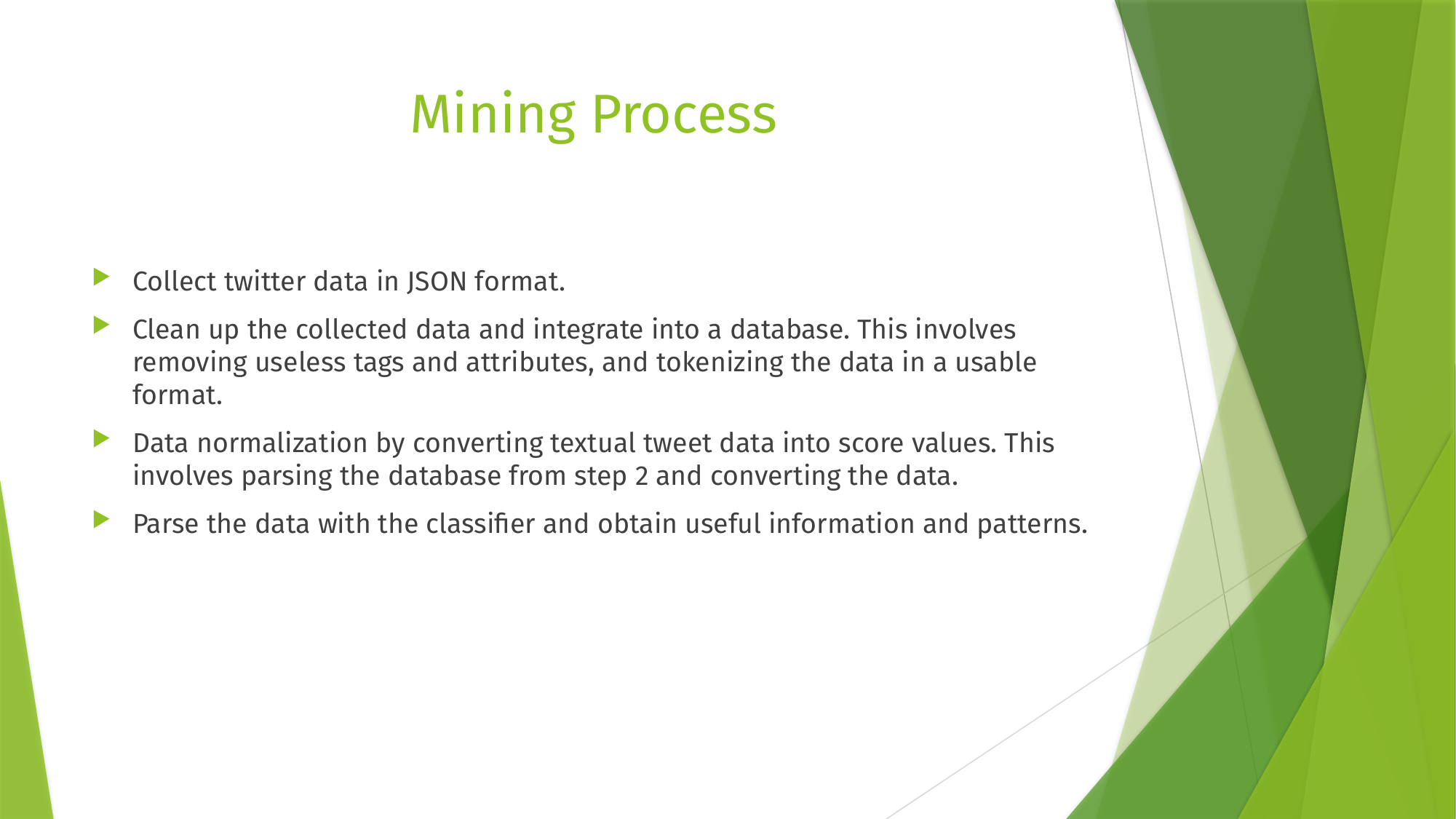

# Mining Process
Collect twitter data in JSON format.
Clean up the collected data and integrate into a database. This involves removing useless tags and attributes, and tokenizing the data in a usable format.
Data normalization by converting textual tweet data into score values. This involves parsing the database from step 2 and converting the data.
Parse the data with the classifier and obtain useful information and patterns.